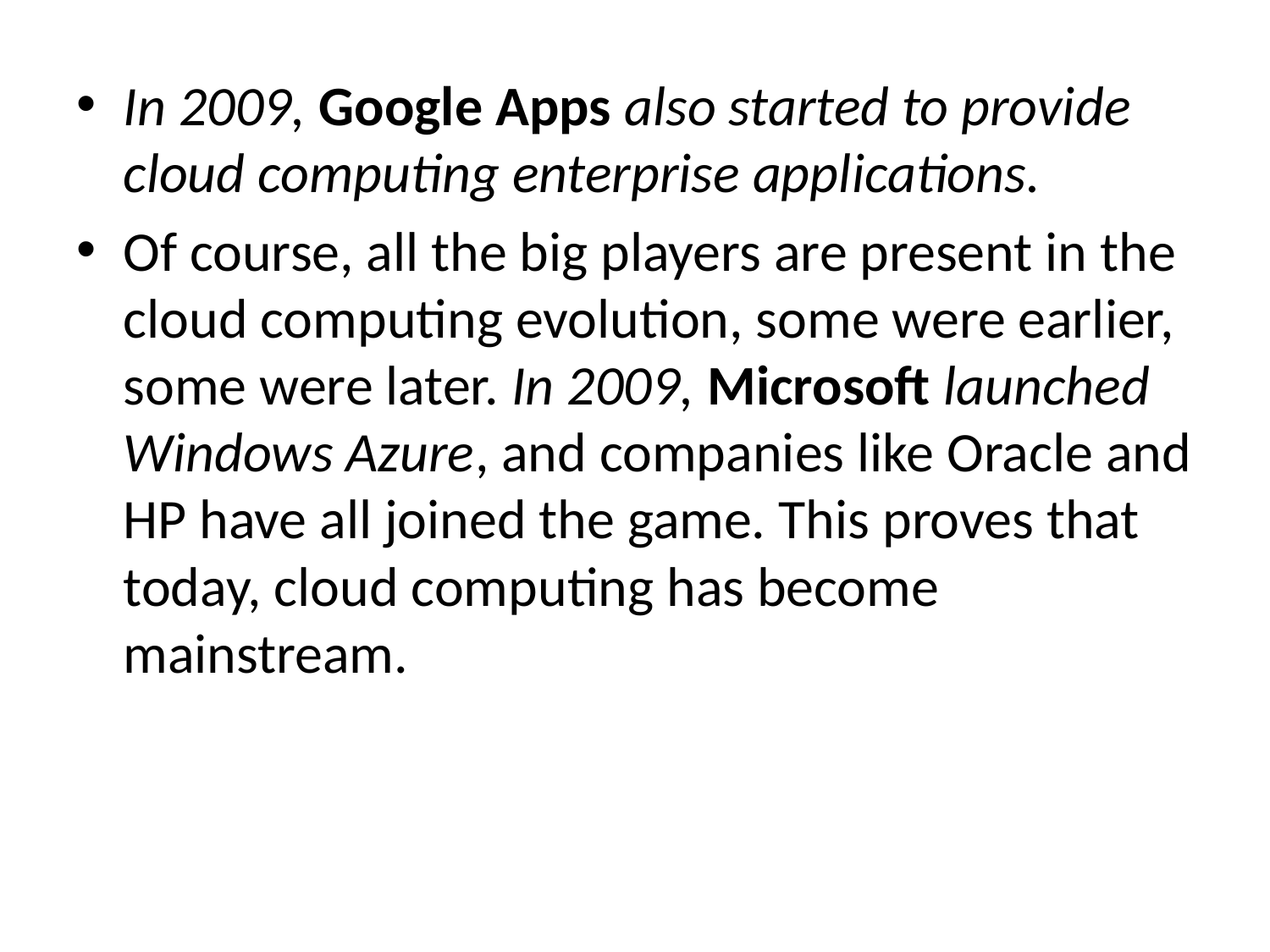

In 2009, Google Apps also started to provide cloud computing enterprise applications.
Of course, all the big players are present in the cloud computing evolution, some were earlier, some were later. In 2009, Microsoft launched Windows Azure, and companies like Oracle and HP have all joined the game. This proves that today, cloud computing has become mainstream.